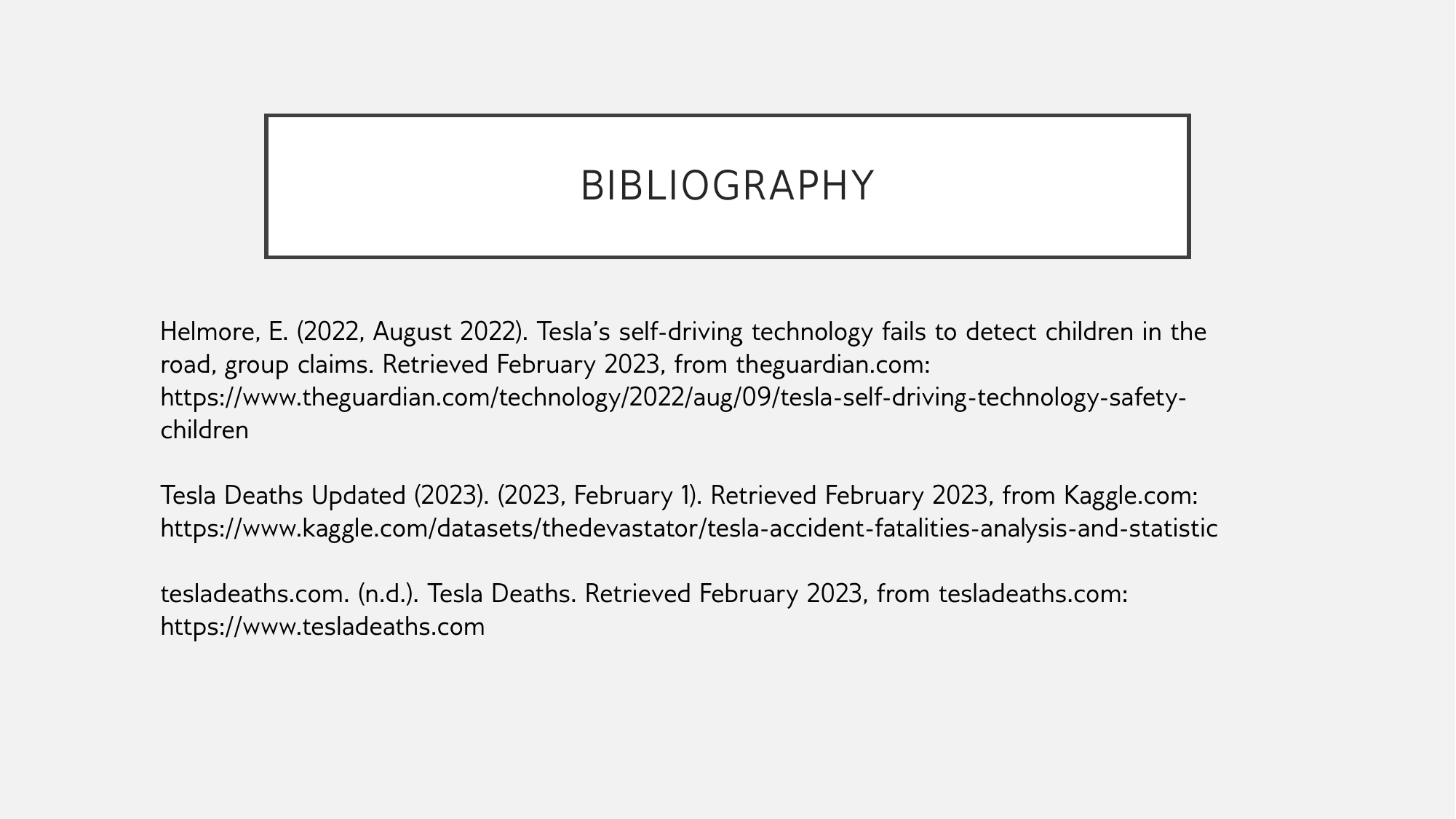

# Bibliography

Helmore, E. (2022, August 2022). Tesla’s self-driving technology fails to detect children in the road, group claims. Retrieved February 2023, from theguardian.com: https://www.theguardian.com/technology/2022/aug/09/tesla-self-driving-technology-safety-children

Tesla Deaths Updated (2023). (2023, February 1). Retrieved February 2023, from Kaggle.com: https://www.kaggle.com/datasets/thedevastator/tesla-accident-fatalities-analysis-and-statistic

tesladeaths.com. (n.d.). Tesla Deaths. Retrieved February 2023, from tesladeaths.com: https://www.tesladeaths.com